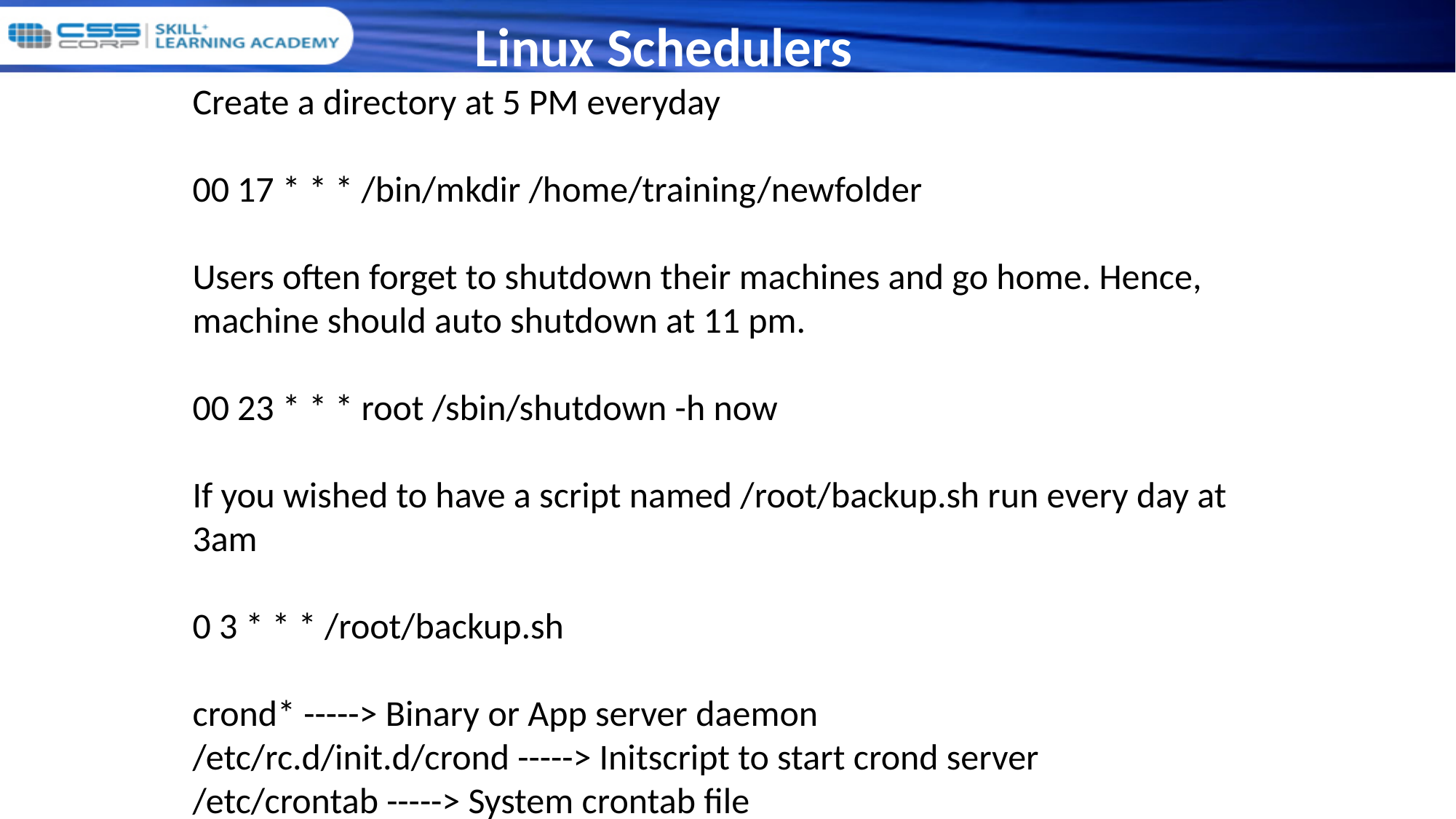

Linux Schedulers
Create a directory at 5 PM everyday

00 17 * * * /bin/mkdir /home/training/newfolder

Users often forget to shutdown their machines and go home. Hence,
machine should auto shutdown at 11 pm.

00 23 * * * root /sbin/shutdown -h now

If you wished to have a script named /root/backup.sh run every day at 3am

0 3 * * * /root/backup.sh

crond* -----> Binary or App server daemon
/etc/rc.d/init.d/crond -----> Initscript to start crond server
/etc/crontab -----> System crontab file